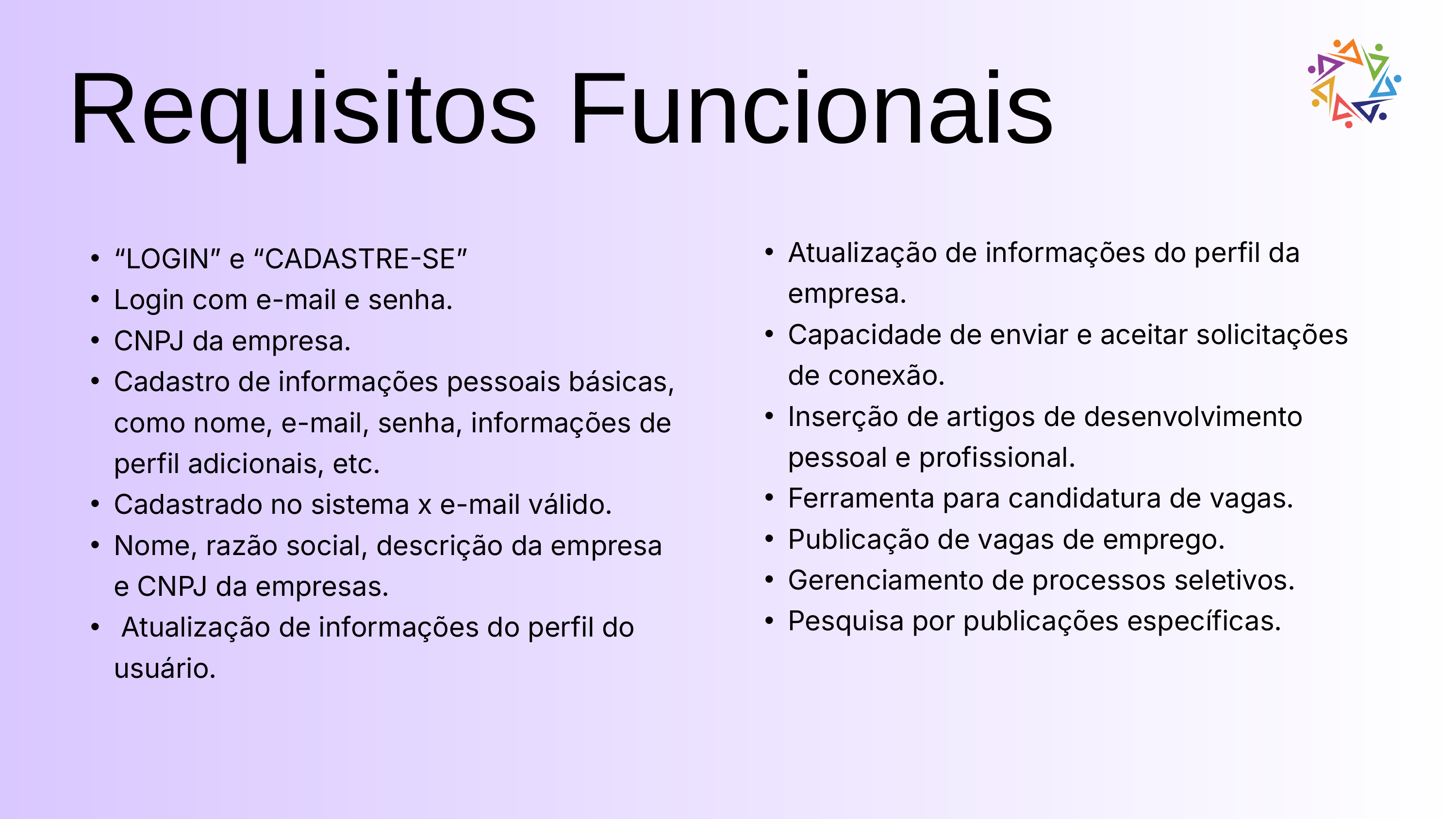

Requisitos Funcionais
Atualização de informações do perfil da empresa.
Capacidade de enviar e aceitar solicitações de conexão.
Inserção de artigos de desenvolvimento pessoal e profissional.
Ferramenta para candidatura de vagas.
Publicação de vagas de emprego.
Gerenciamento de processos seletivos.
Pesquisa por publicações específicas.

“LOGIN” e “CADASTRE-SE”
Login com e-mail e senha.
CNPJ da empresa.
Cadastro de informações pessoais básicas, como nome, e-mail, senha, informações de perfil adicionais, etc.
Cadastrado no sistema x e-mail válido.
Nome, razão social, descrição da empresa e CNPJ da empresas.
 Atualização de informações do perfil do usuário.